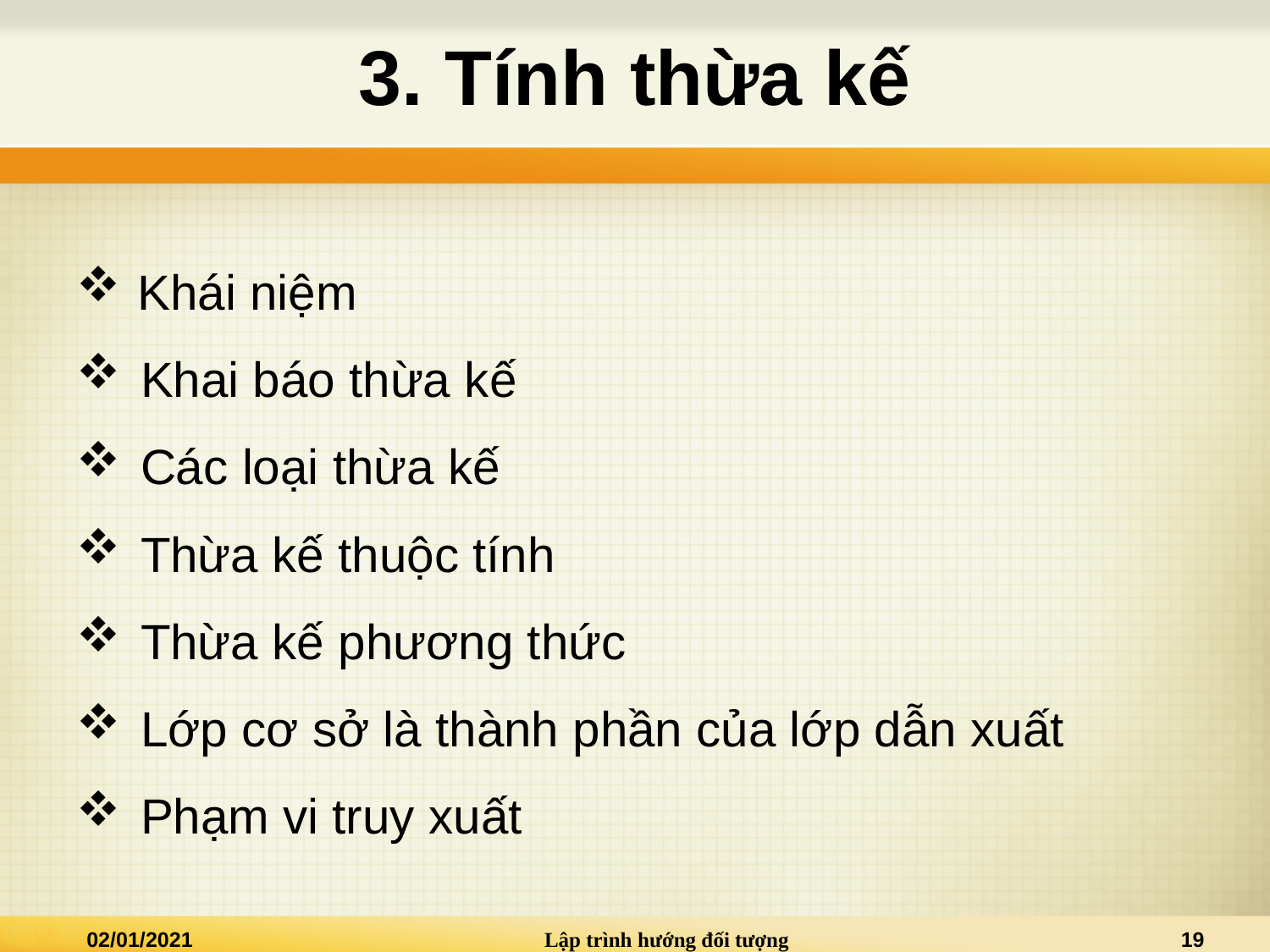

# 3. Tính thừa kế
 Khái niệm
Khai báo thừa kế
Các loại thừa kế
Thừa kế thuộc tính
Thừa kế phương thức
Lớp cơ sở là thành phần của lớp dẫn xuất
Phạm vi truy xuất

02/01/2021
Lập trình hướng đối tượng
19